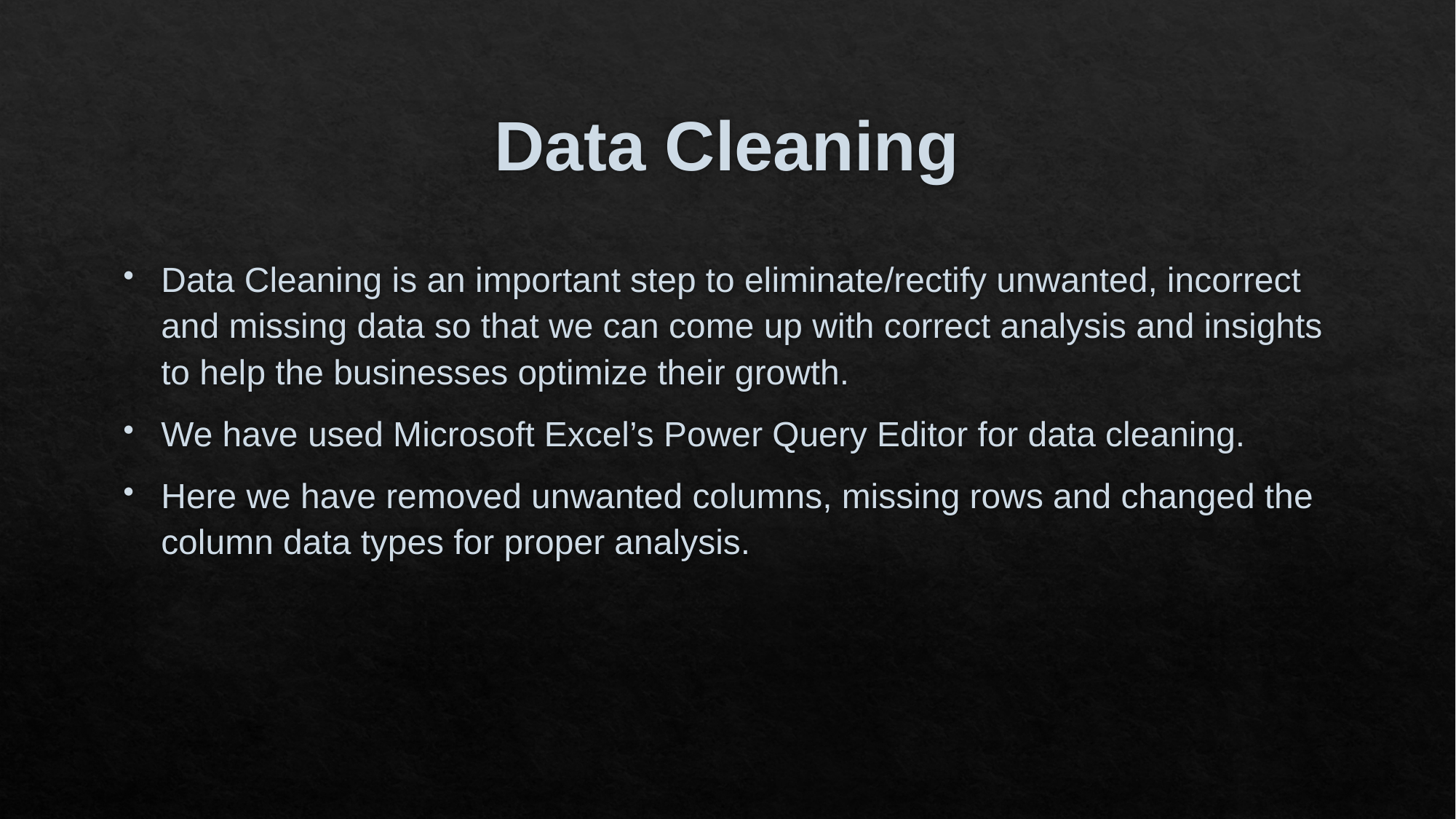

# Data Cleaning
Data Cleaning is an important step to eliminate/rectify unwanted, incorrect and missing data so that we can come up with correct analysis and insights to help the businesses optimize their growth.
We have used Microsoft Excel’s Power Query Editor for data cleaning.
Here we have removed unwanted columns, missing rows and changed the column data types for proper analysis.